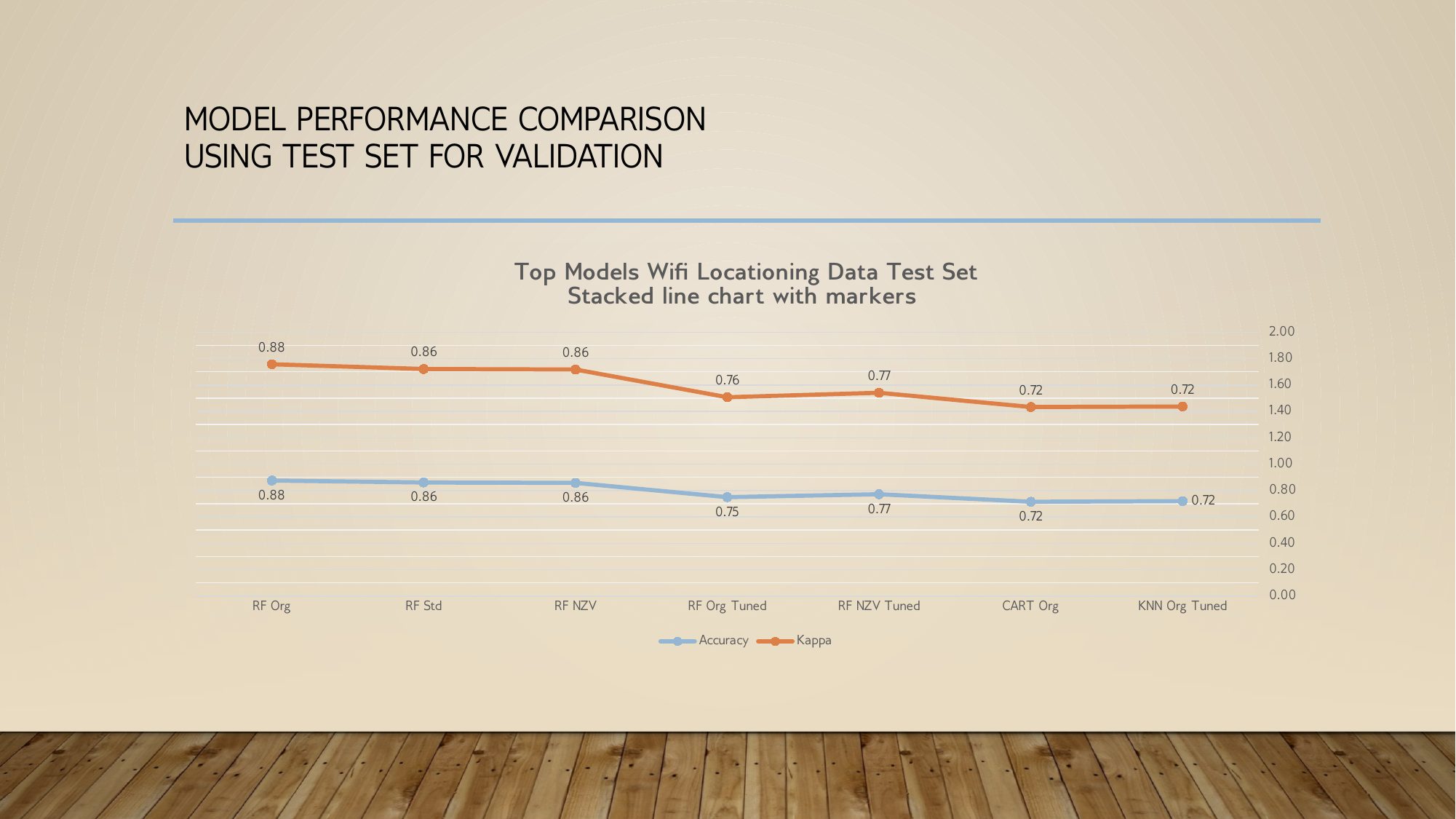

# model performance comparison using tEST Set for validation

### Chart: Top Models Wifi Locationing Data Test Set
Stacked line chart with markers

| Category | Accuracy | Kappa |
|---|---|---|
| RF Org | 0.876 | 0.881 |
| RF Std | 0.861 | 0.86 |
| RF NZV | 0.858 | 0.859 |
| RF Org Tuned | 0.75 | 0.757 |
| RF NZV Tuned | 0.772 | 0.769 |
| CART Org | 0.715 | 0.718 |
| KNN Org Tuned | 0.72 | 0.717 |